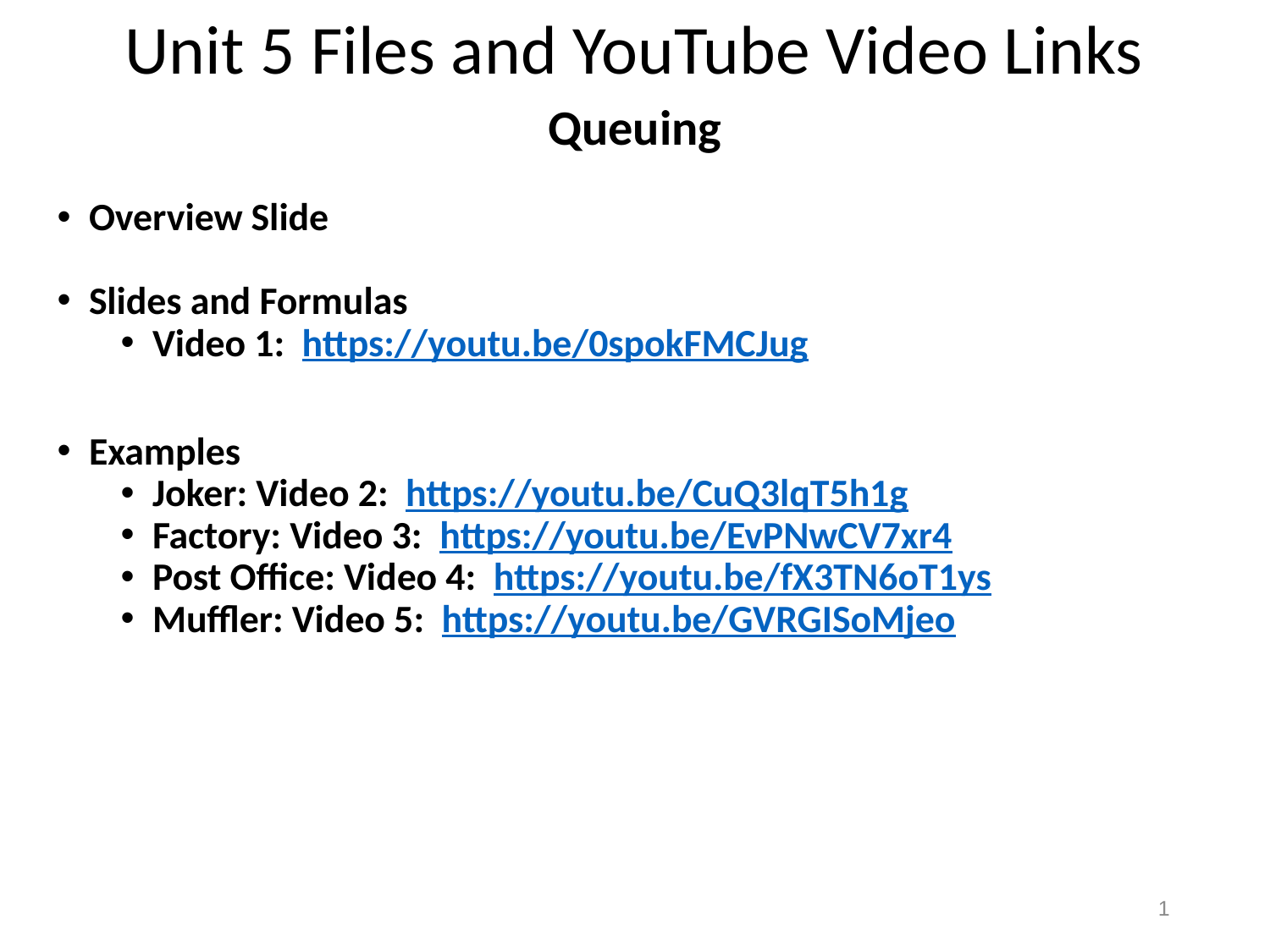

Unit 5 Files and YouTube Video Links
Queuing

Overview Slide

Slides and Formulas
Video 1:  https://youtu.be/0spokFMCJug

Examples
Joker: Video 2:  https://youtu.be/CuQ3lqT5h1g
Factory: Video 3:  https://youtu.be/EvPNwCV7xr4
Post Office: Video 4:  https://youtu.be/fX3TN6oT1ys
Muffler: Video 5:  https://youtu.be/GVRGISoMjeo

1